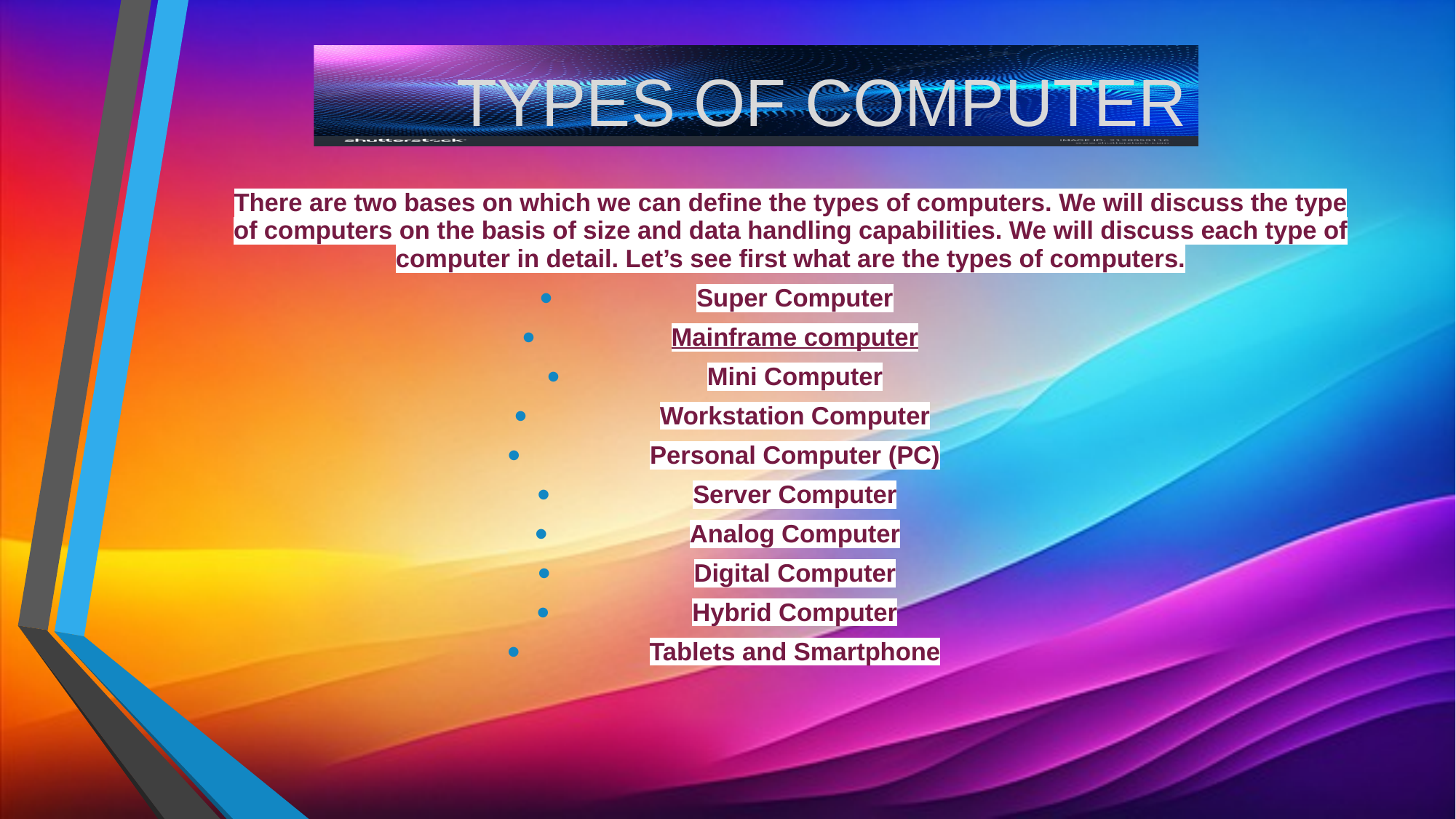

# TYPES OF COMPUTER
There are two bases on which we can define the types of computers. We will discuss the type of computers on the basis of size and data handling capabilities. We will discuss each type of computer in detail. Let’s see first what are the types of computers.
Super Computer
Mainframe computer
Mini Computer
Workstation Computer
Personal Computer (PC)
Server Computer
Analog Computer
Digital Computer
Hybrid Computer
Tablets and Smartphone